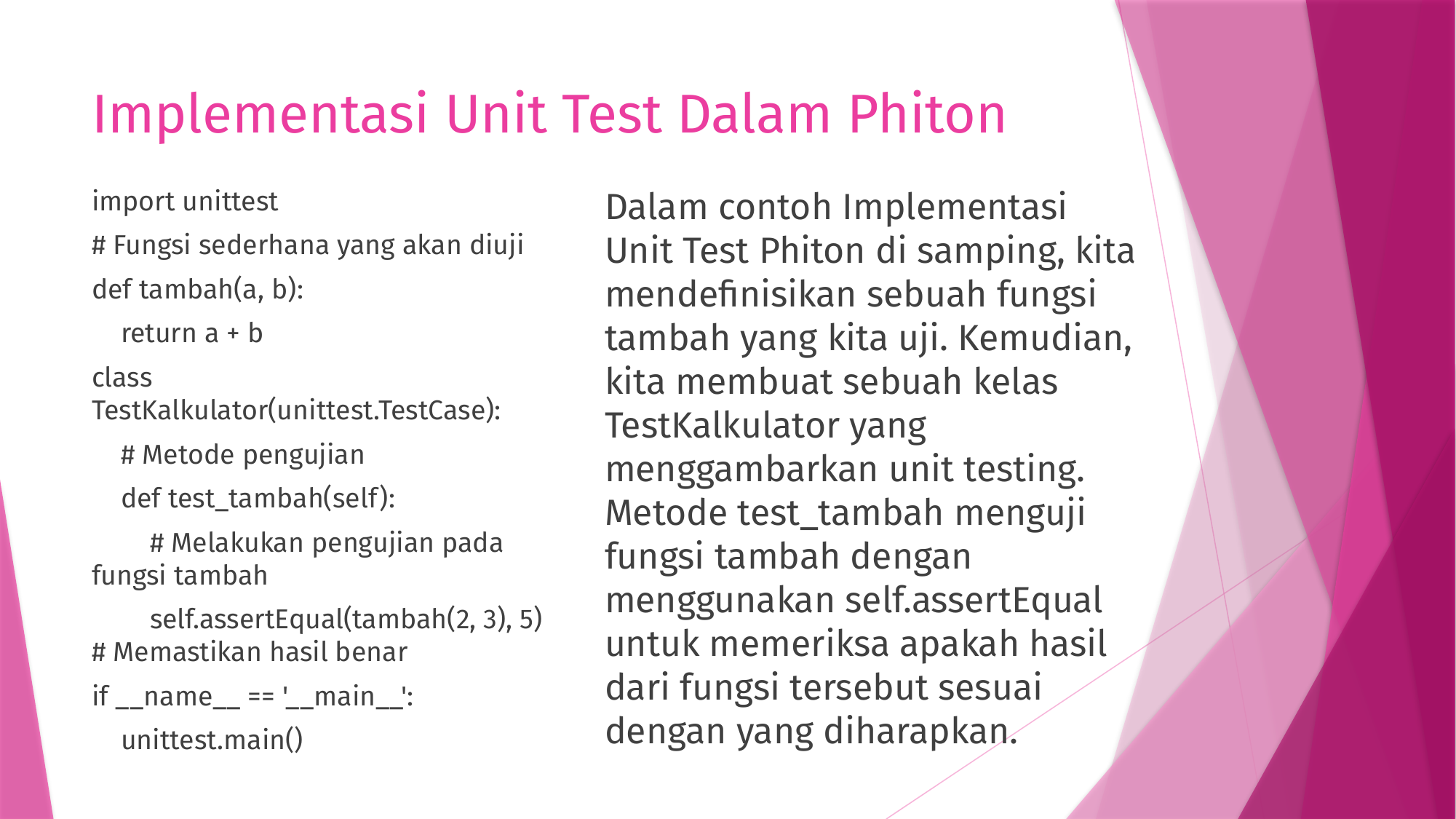

# Implementasi Unit Test Dalam Phiton
import unittest
# Fungsi sederhana yang akan diuji
def tambah(a, b):
    return a + b
class TestKalkulator(unittest.TestCase):
    # Metode pengujian
    def test_tambah(self):
        # Melakukan pengujian pada fungsi tambah
        self.assertEqual(tambah(2, 3), 5)  # Memastikan hasil benar
if __name__ == '__main__':
    unittest.main()

Dalam contoh Implementasi Unit Test Phiton di samping, kita mendefinisikan sebuah fungsi tambah yang kita uji. Kemudian, kita membuat sebuah kelas TestKalkulator yang menggambarkan unit testing. Metode test_tambah menguji fungsi tambah dengan menggunakan self.assertEqual untuk memeriksa apakah hasil dari fungsi tersebut sesuai dengan yang diharapkan.